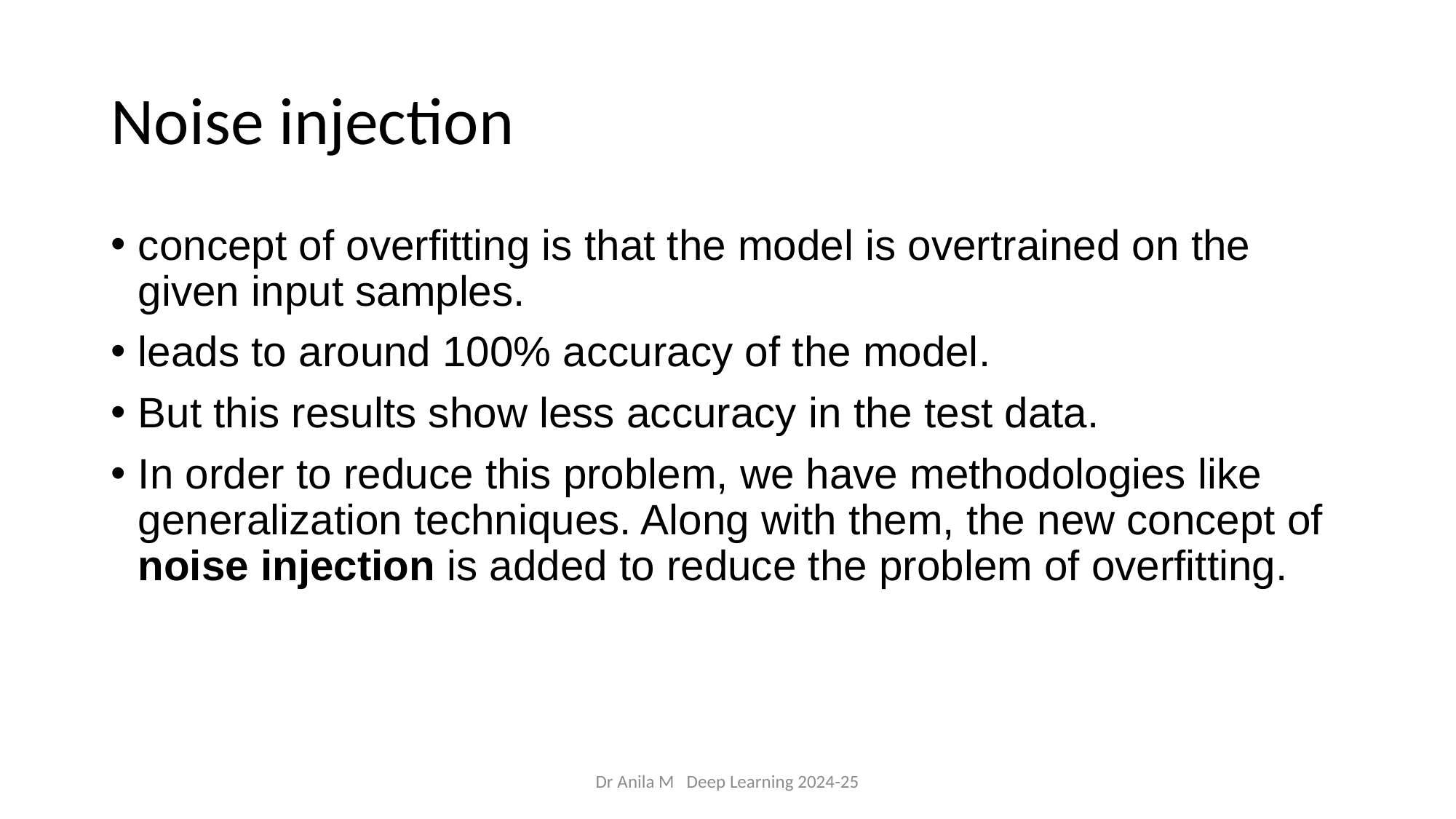

# Noise injection
concept of overfitting is that the model is overtrained on the given input samples.
leads to around 100% accuracy of the model.
But this results show less accuracy in the test data.
In order to reduce this problem, we have methodologies like generalization techniques. Along with them, the new concept of noise injection is added to reduce the problem of overfitting.
Dr Anila M   Deep Learning 2024-25